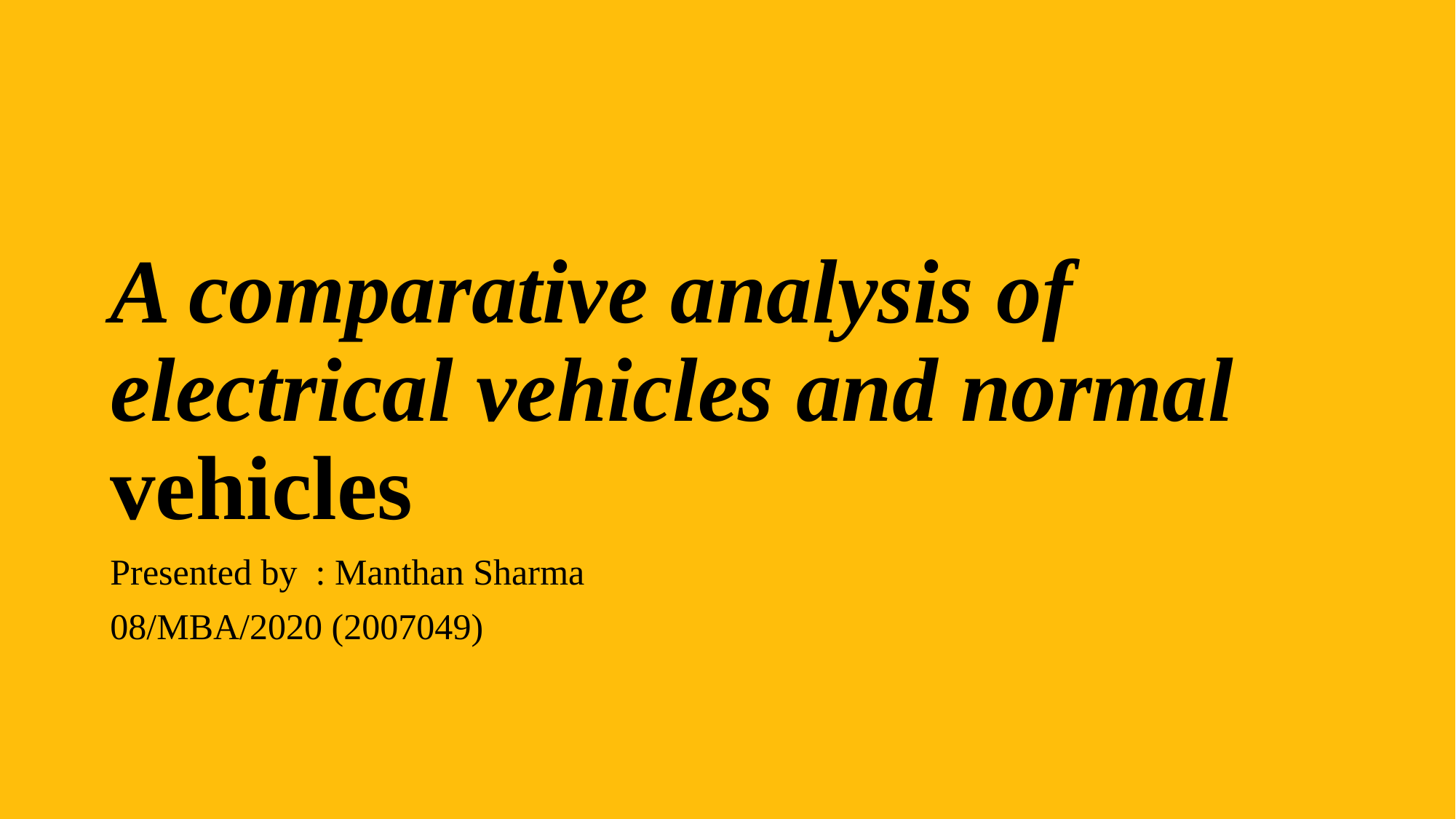

# A comparative analysis of electrical vehicles and normal vehicles
Presented by  : Manthan Sharma
08/MBA/2020 (2007049)